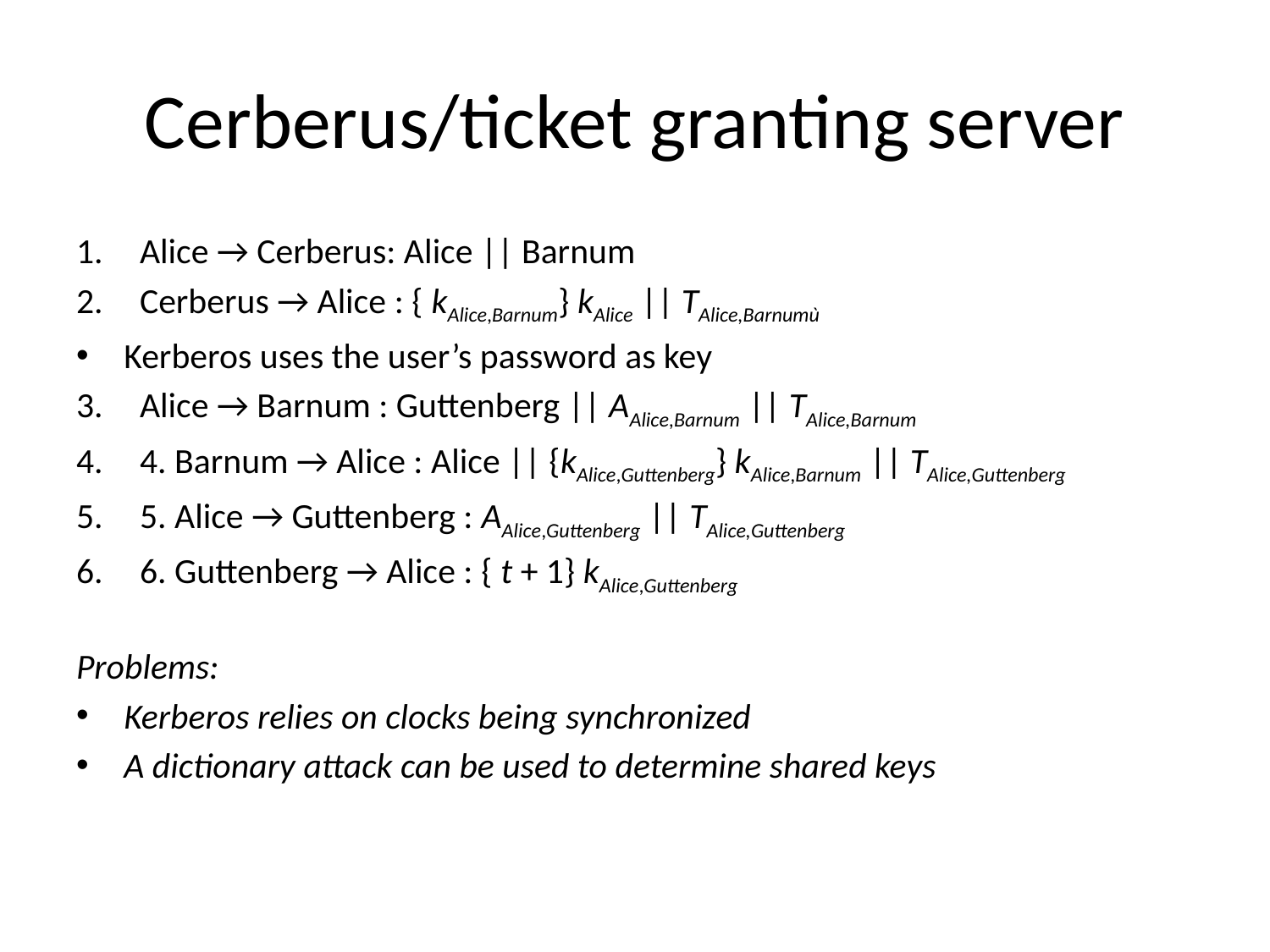

# Cerberus/ticket granting server
Alice → Cerberus: Alice || Barnum
Cerberus → Alice : { kAlice,Barnum} kAlice || TAlice,Barnumù
Kerberos uses the user’s password as key
Alice → Barnum : Guttenberg || AAlice,Barnum || TAlice,Barnum
4. Barnum → Alice : Alice || {kAlice,Guttenberg} kAlice,Barnum || TAlice,Guttenberg
5. Alice → Guttenberg : AAlice,Guttenberg || TAlice,Guttenberg
6. Guttenberg → Alice : { t + 1} kAlice,Guttenberg

Problems:
Kerberos relies on clocks being synchronized
A dictionary attack can be used to determine shared keys